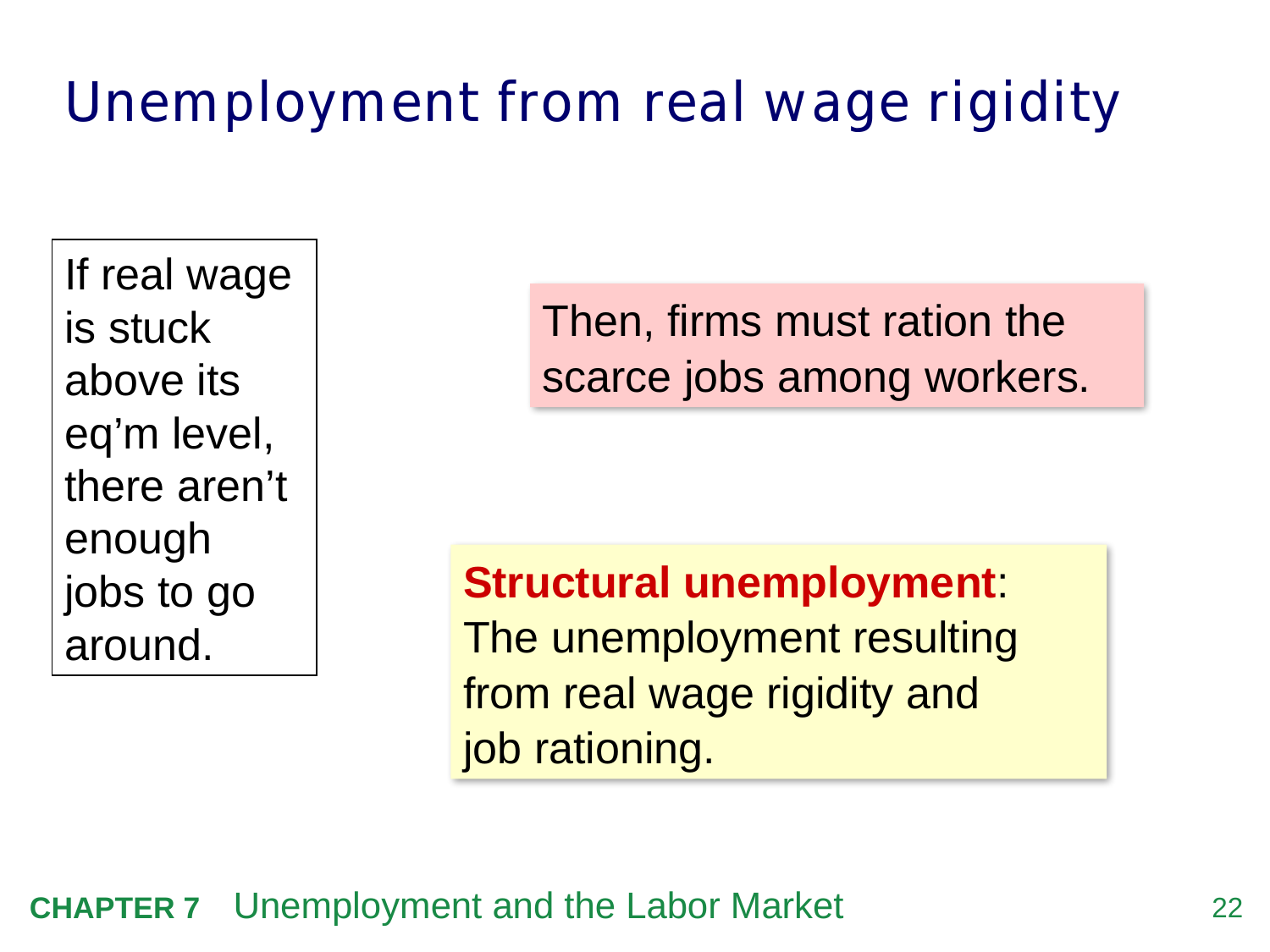

# Unemployment from real wage rigidity
If real wage is stuck above its eq’m level, there aren’t enough jobs to go around.
Then, firms must ration the scarce jobs among workers.
Structural unemployment:  The unemployment resulting from real wage rigidity and
job rationing.